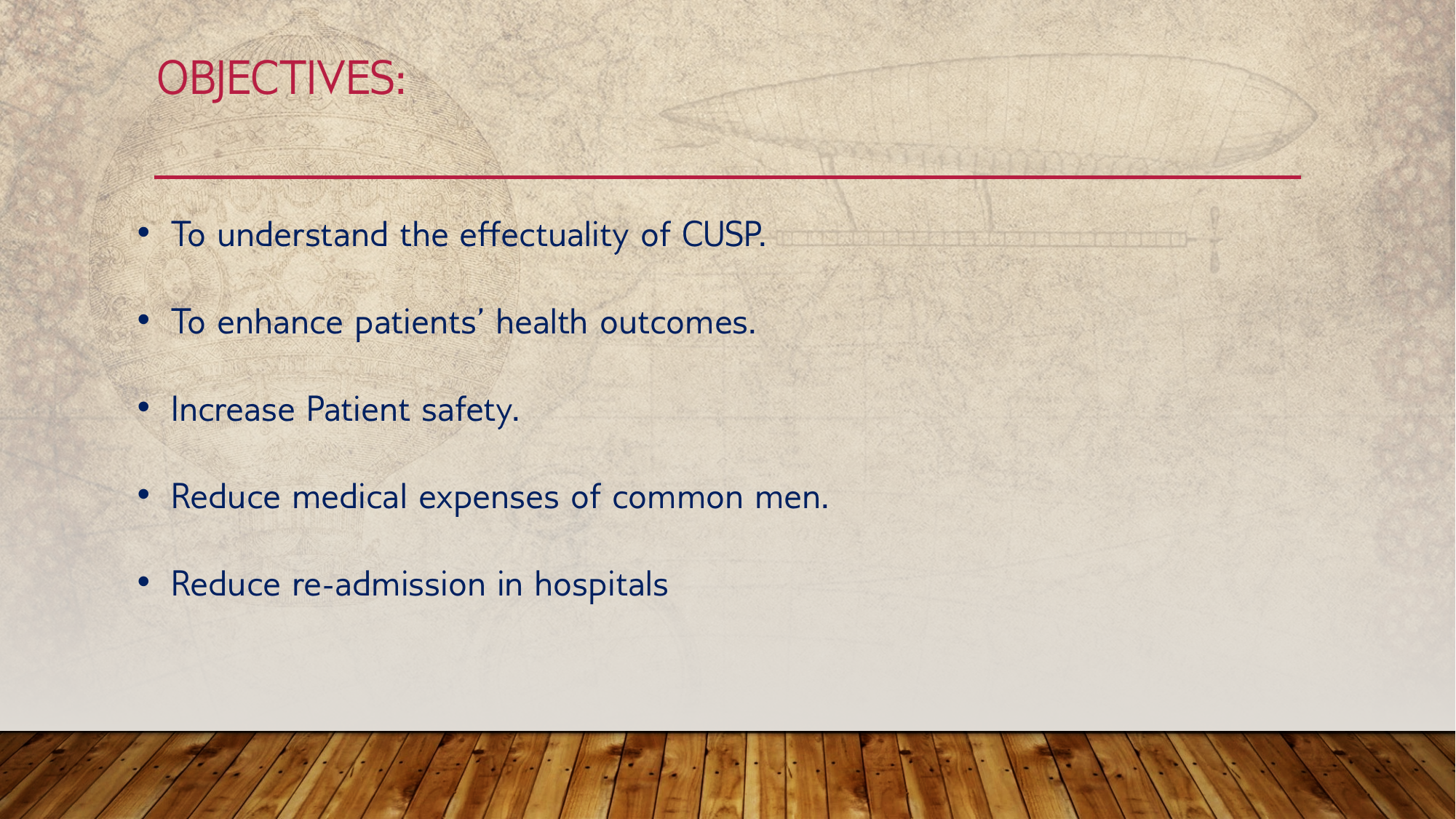

# OBJECTIVES:
To understand the effectuality of CUSP.

To enhance patients’ health outcomes.

Increase Patient safety.

Reduce medical expenses of common men.

Reduce re-admission in hospitals